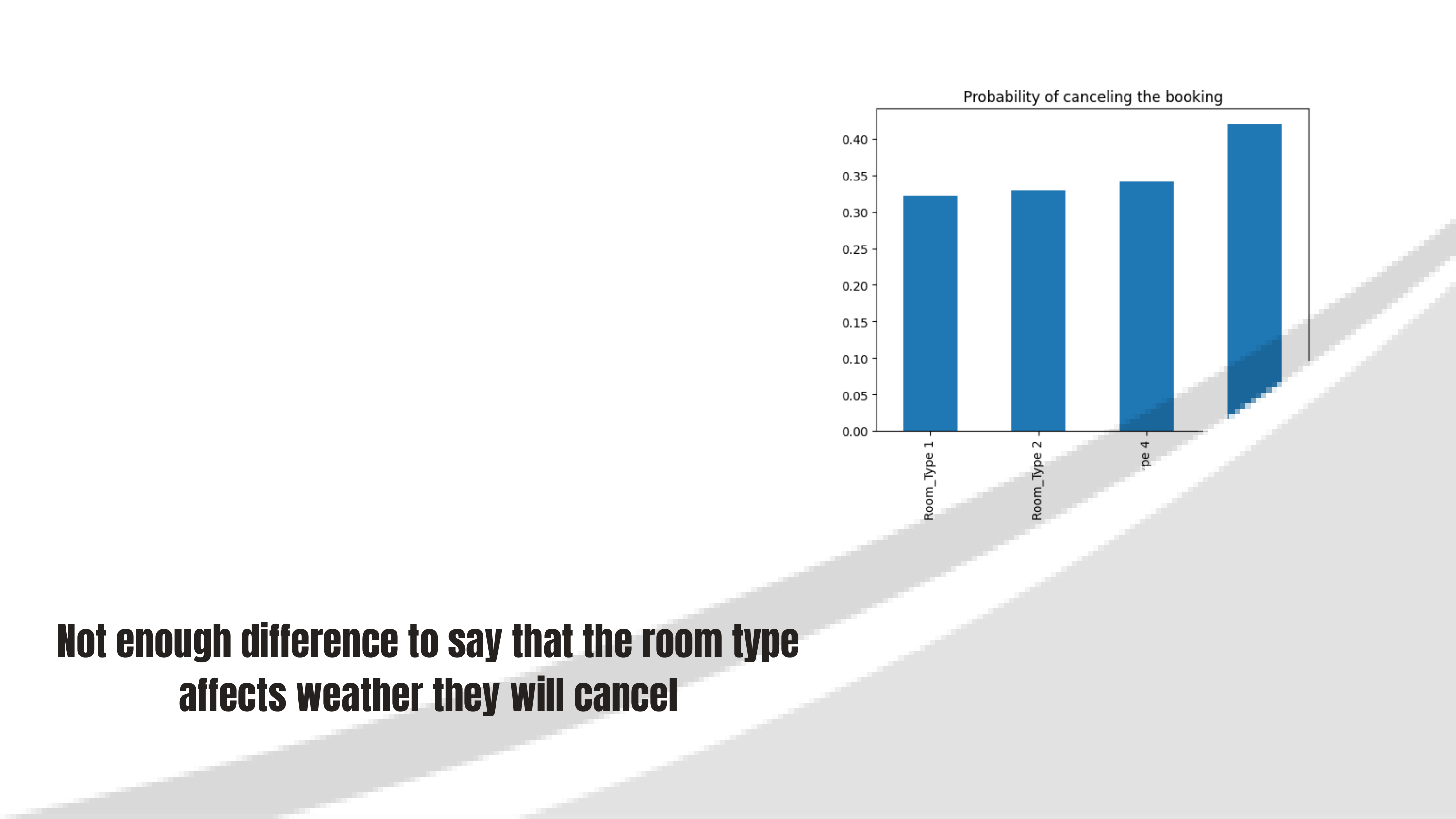

Not enough difference to say that the room type
affects weather they will cancel